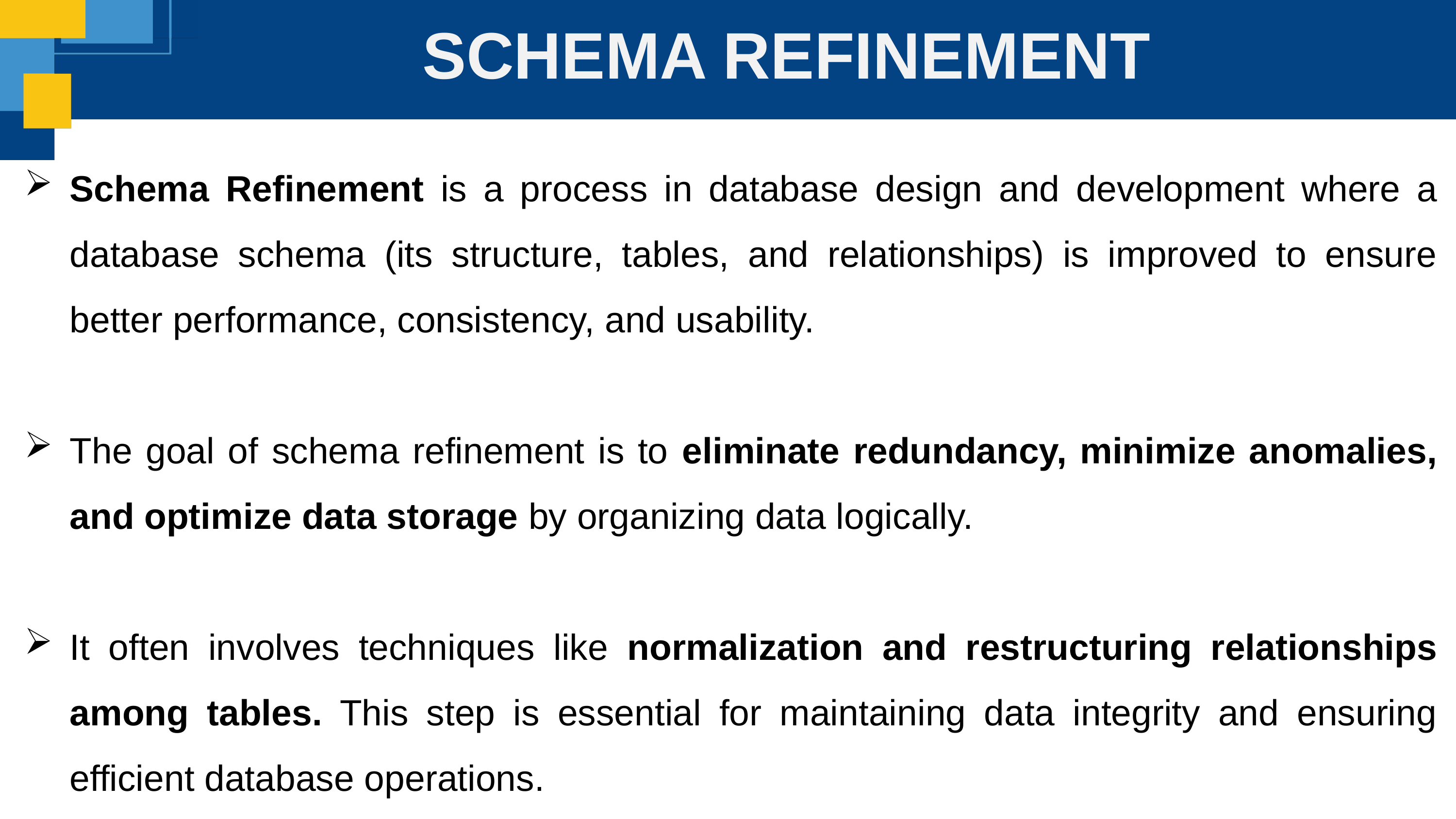

SCHEMA REFINEMENT
Schema Refinement is a process in database design and development where a database schema (its structure, tables, and relationships) is improved to ensure better performance, consistency, and usability.

The goal of schema refinement is to eliminate redundancy, minimize anomalies, and optimize data storage by organizing data logically.

It often involves techniques like normalization and restructuring relationships among tables. This step is essential for maintaining data integrity and ensuring efficient database operations.